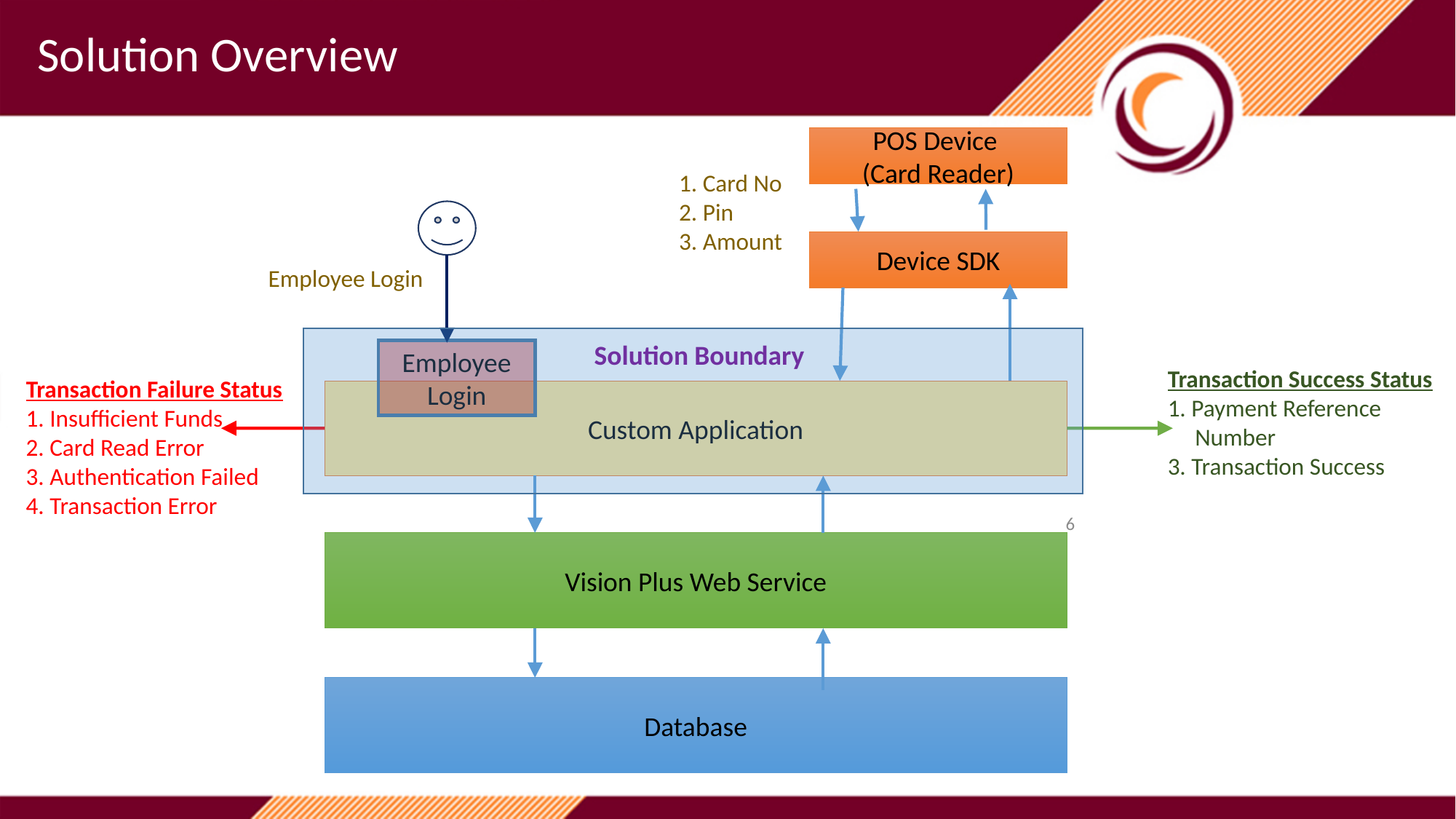

Solution Overview
POS Device
(Card Reader)
1. Card No
2. Pin
3. Amount

Device SDK
Employee Login

Solution Boundary
Employee Login
Transaction Success Status
1. Payment Reference
     Number
3. Transaction Success
Transaction Failure Status
1. Insufficient Funds
2. Card Read Error
3. Authentication Failed
4. Transaction Error
Custom Application
6
Vision Plus Web Service
Database